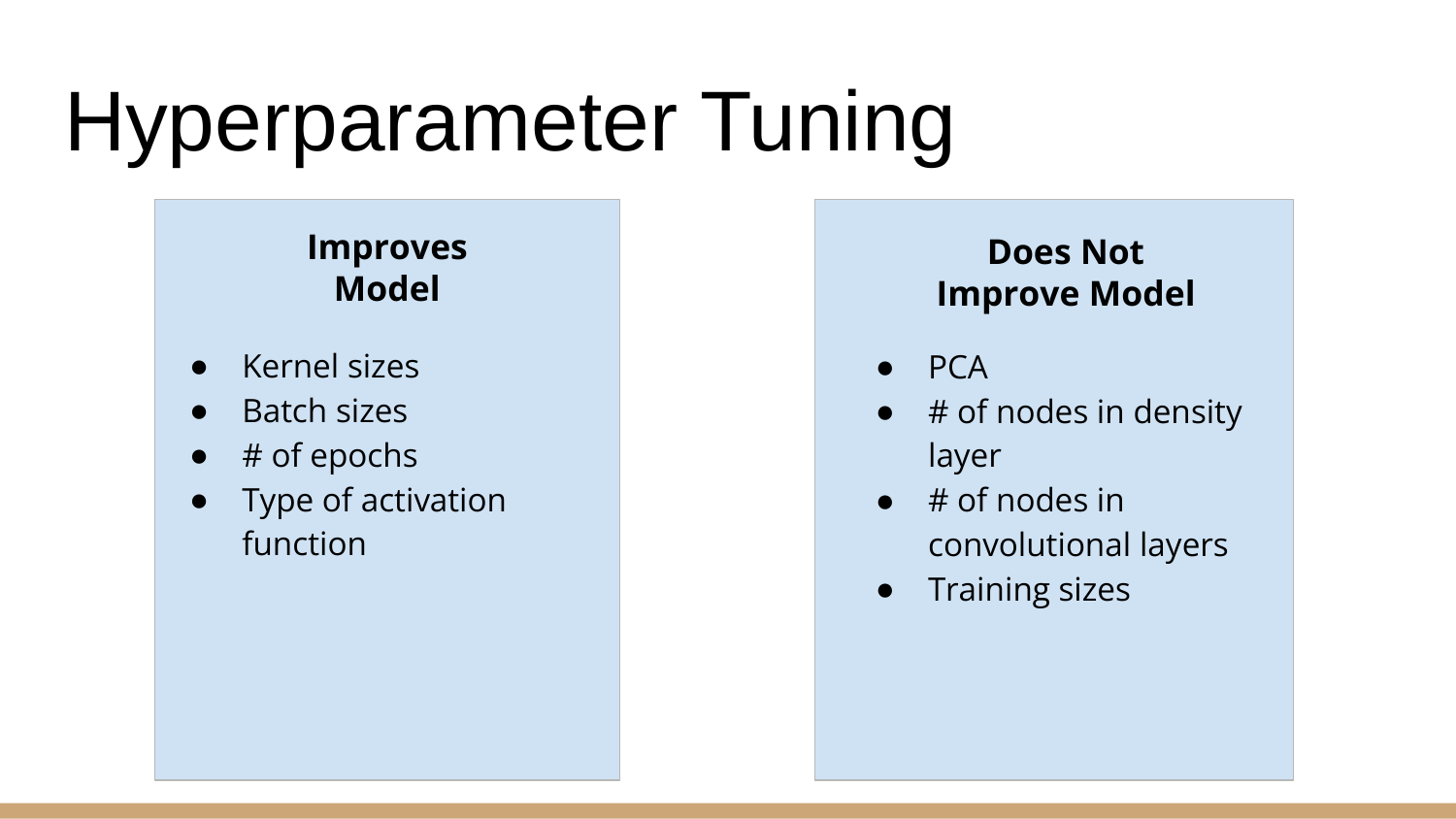

# Hyperparameter Tuning

Improves Model
Does Not Improve Model
Kernel sizes
Batch sizes
# of epochs
Type of activation function
PCA
# of nodes in density layer
# of nodes in convolutional layers
Training sizes